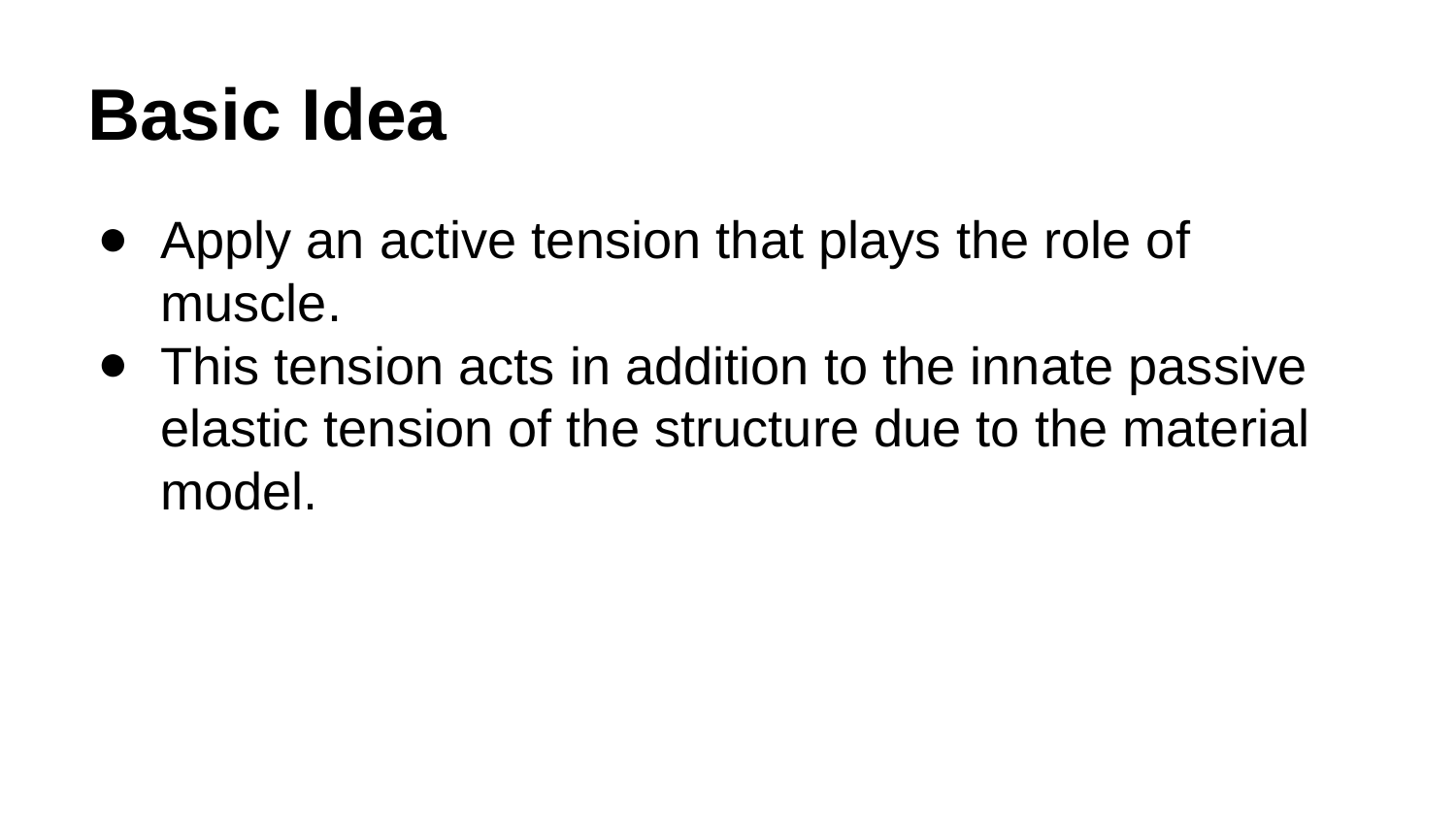

# Basic Idea
Apply an active tension that plays the role of muscle.
This tension acts in addition to the innate passive elastic tension of the structure due to the material model.